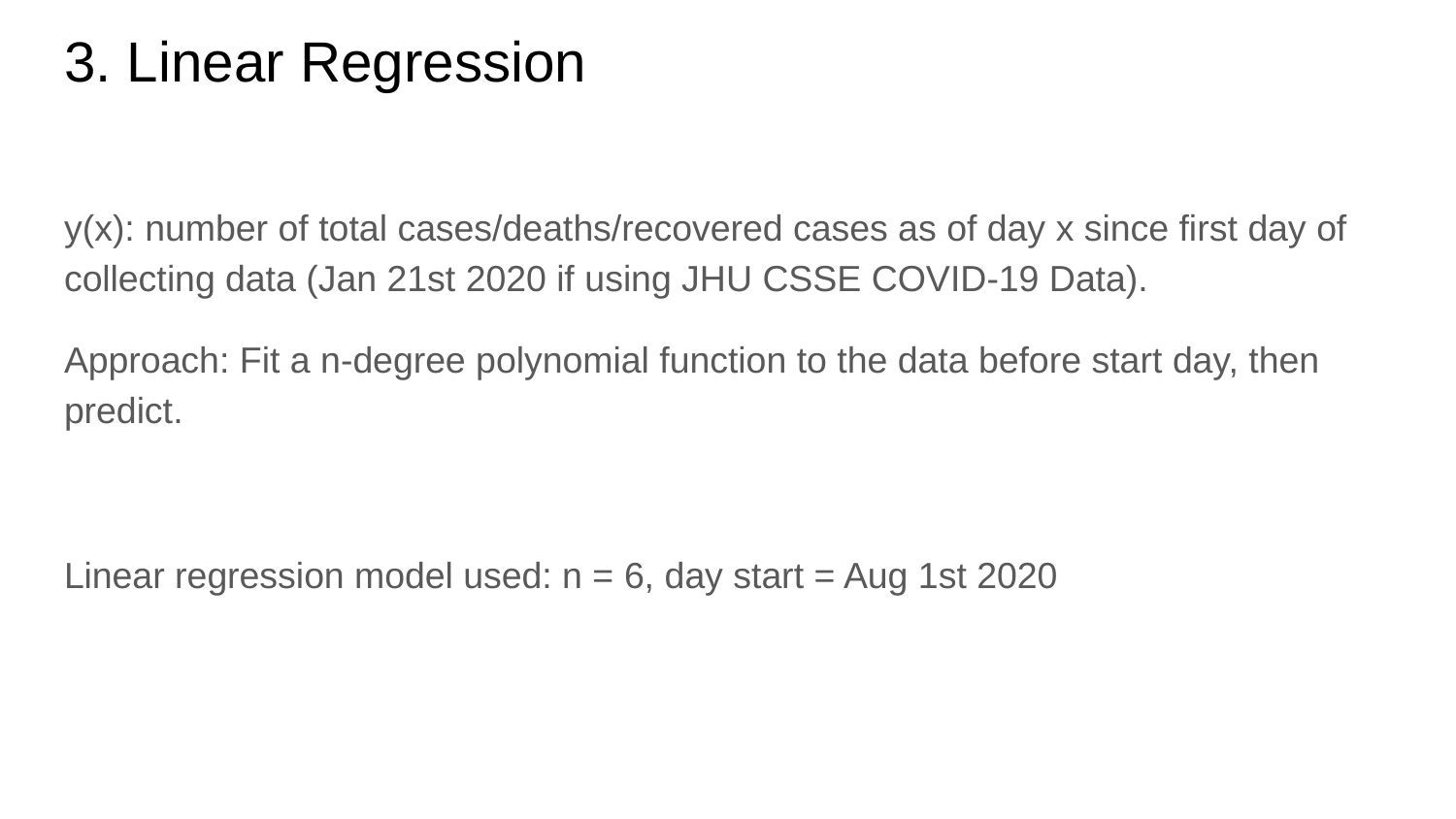

# 3. Linear Regression
y(x): number of total cases/deaths/recovered cases as of day x since first day of collecting data (Jan 21st 2020 if using JHU CSSE COVID-19 Data).
Approach: Fit a n-degree polynomial function to the data before start day, then predict.

Linear regression model used: n = 6, day start = Aug 1st 2020